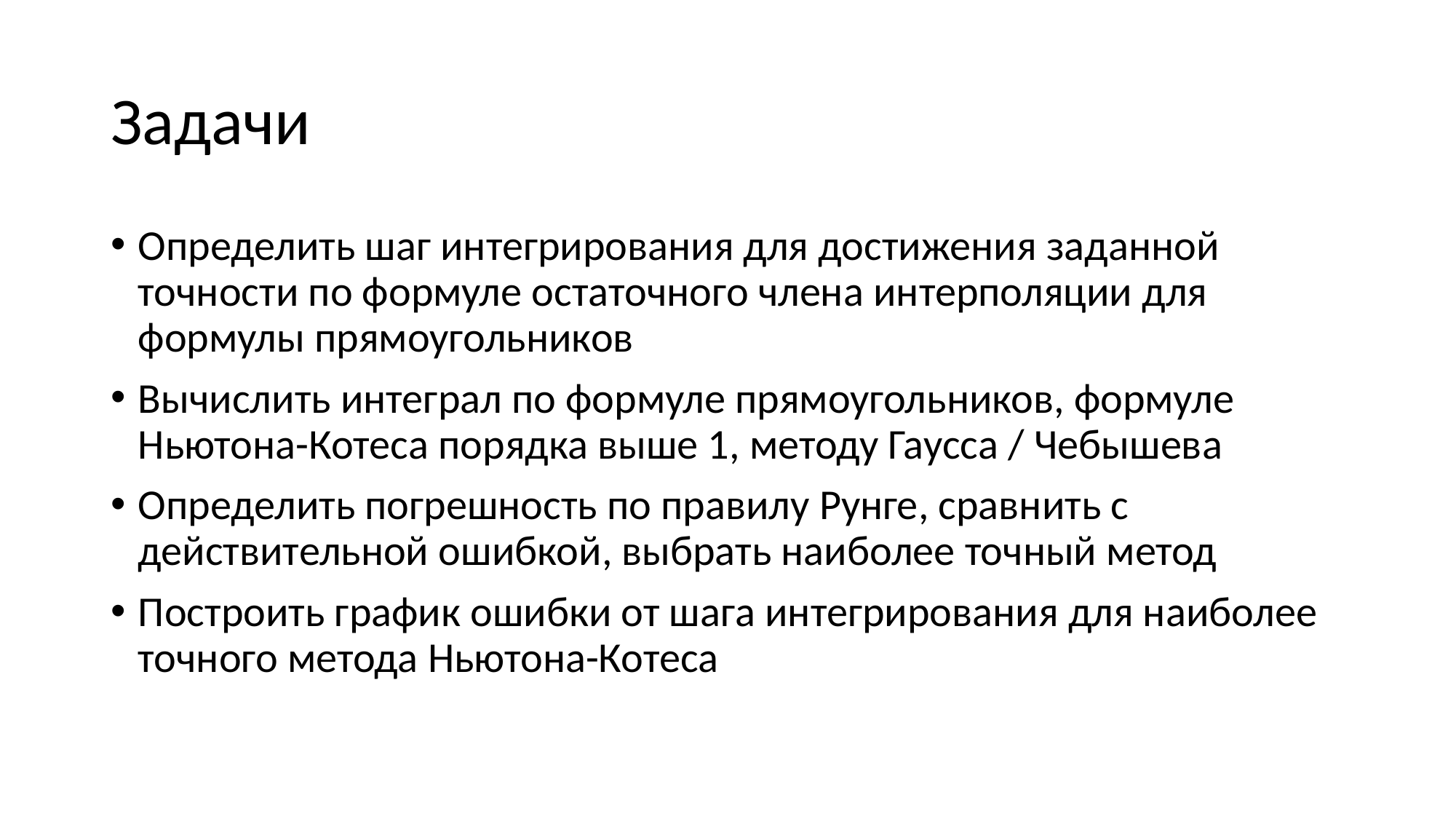

# Задачи
Определить шаг интегрирования для достижения заданной точности по формуле остаточного члена интерполяции для формулы прямоугольников
Вычислить интеграл по формуле прямоугольников, формуле Ньютона-Котеса порядка выше 1, методу Гаусса / Чебышева
Определить погрешность по правилу Рунге, сравнить с действительной ошибкой, выбрать наиболее точный метод
Построить график ошибки от шага интегрирования для наиболее точного метода Ньютона-Котеса